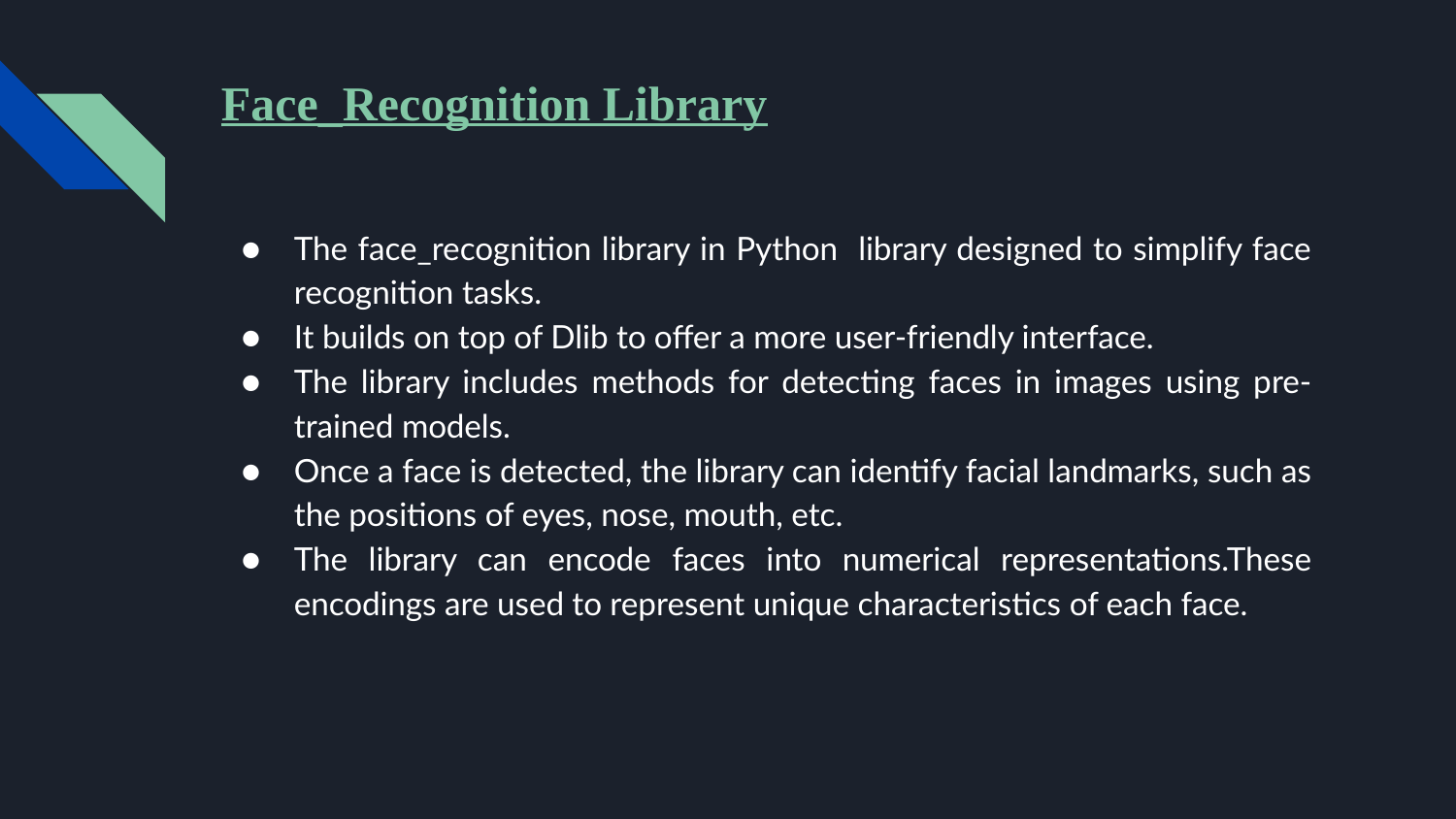

# Face_Recognition Library
The face_recognition library in Python  library designed to simplify face recognition tasks.
It builds on top of Dlib to offer a more user-friendly interface.
The library includes methods for detecting faces in images using pre-trained models.
Once a face is detected, the library can identify facial landmarks, such as the positions of eyes, nose, mouth, etc.
The library can encode faces into numerical representations.These encodings are used to represent unique characteristics of each face.